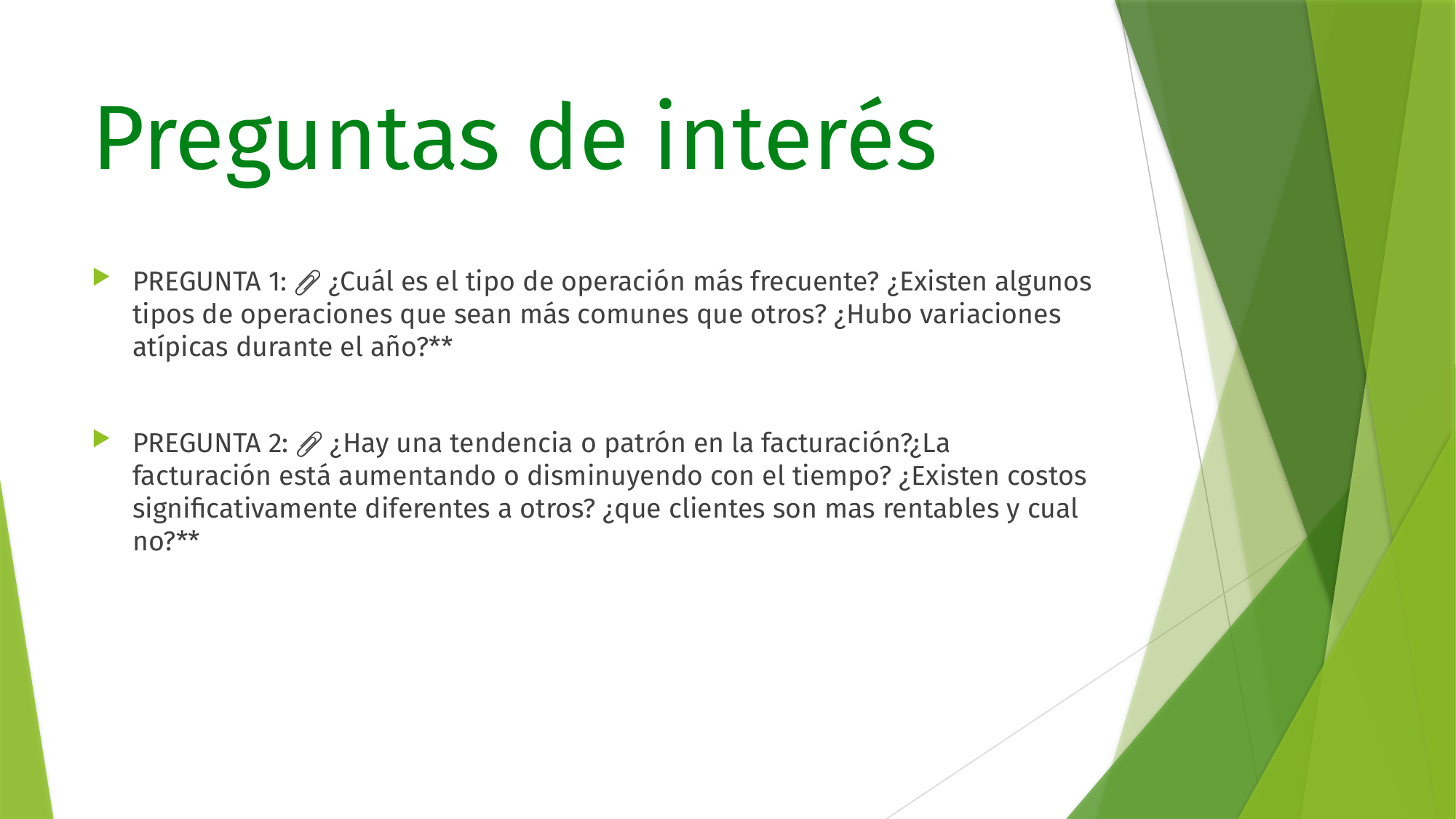

# Preguntas de interés
PREGUNTA 1: 📎 ¿Cuál es el tipo de operación más frecuente? ¿Existen algunos tipos de operaciones que sean más comunes que otros? ¿Hubo variaciones atípicas durante el año?**

PREGUNTA 2: 📎 ¿Hay una tendencia o patrón en la facturación?¿La facturación está aumentando o disminuyendo con el tiempo? ¿Existen costos significativamente diferentes a otros? ¿que clientes son mas rentables y cual no?**